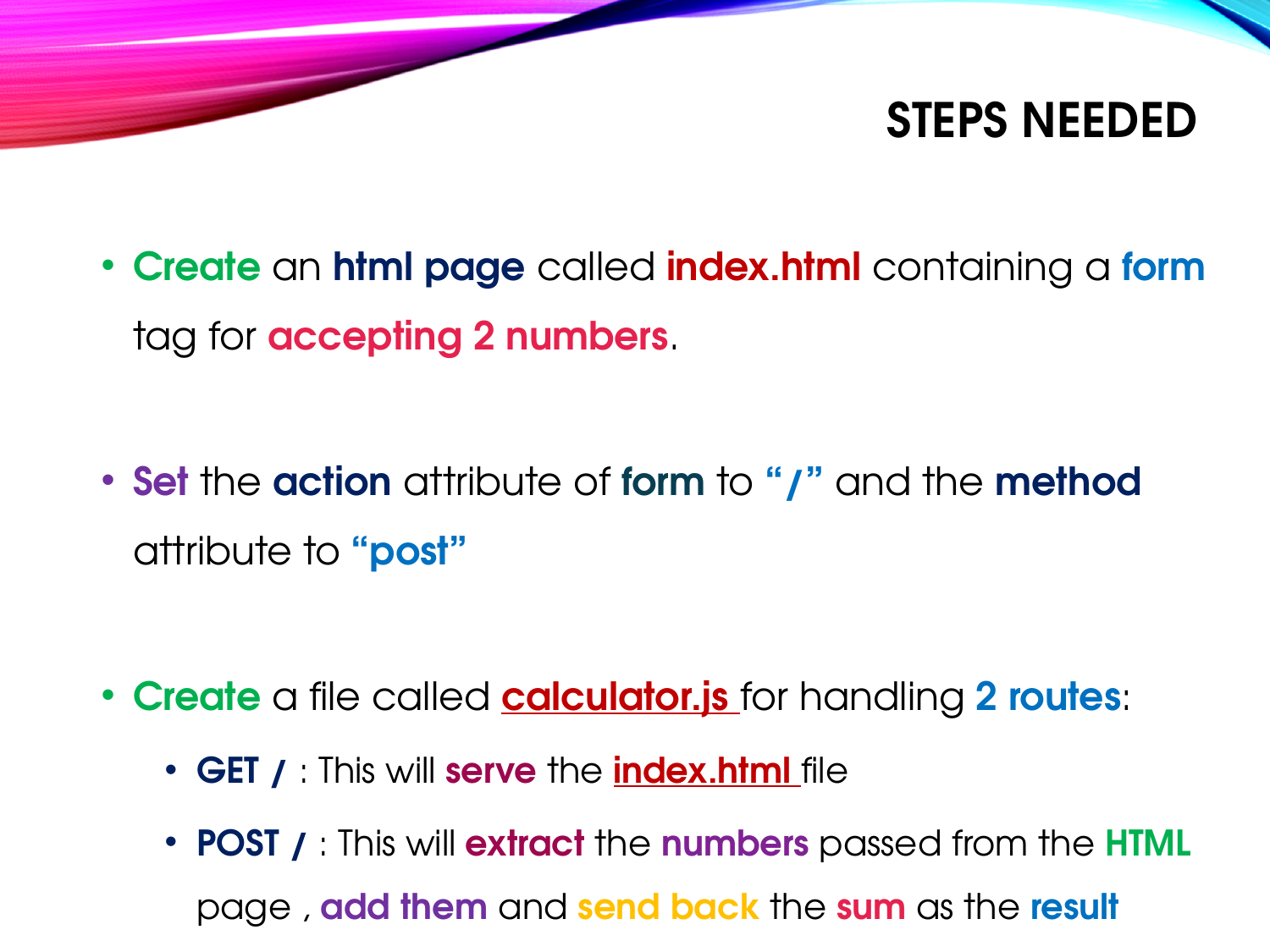

# Steps needed
Create an html page called index.html containing a form tag for accepting 2 numbers.

Set the action attribute of form to “/” and the method attribute to “post”

Create a file called calculator.js for handling 2 routes:
GET / : This will serve the index.html file
POST / : This will extract the numbers passed from the HTML page , add them and send back the sum as the result